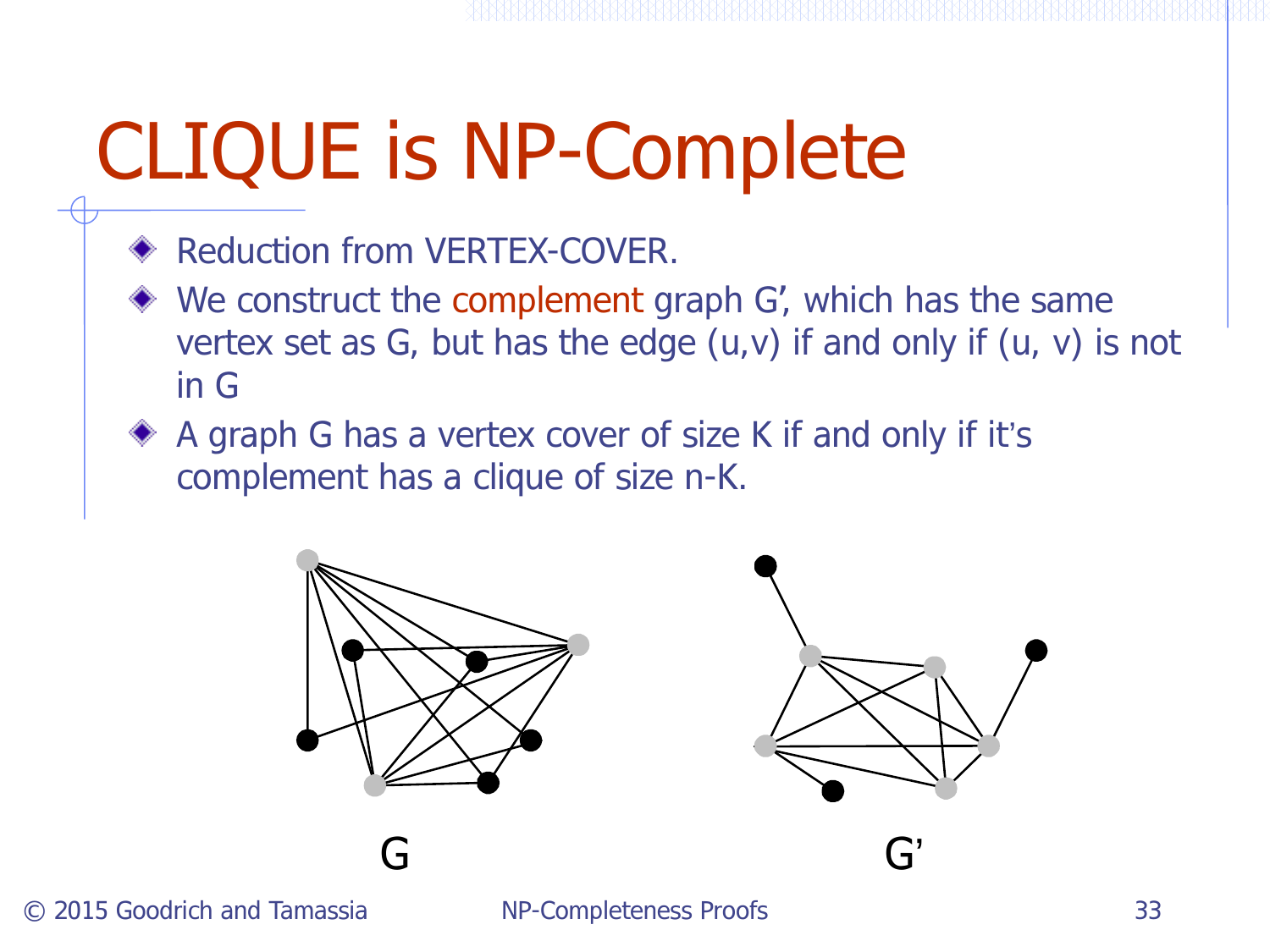

# CLIQUE is NP-Complete
Reduction from VERTEX-COVER.
We construct the complement graph G’, which has the same vertex set as G, but has the edge (u,v) if and only if (u, v) is not in G
A graph G has a vertex cover of size K if and only if it’s complement has a clique of size n-K.

G

G’
© 2015 Goodrich and Tamassia
NP-Completeness Proofs
33